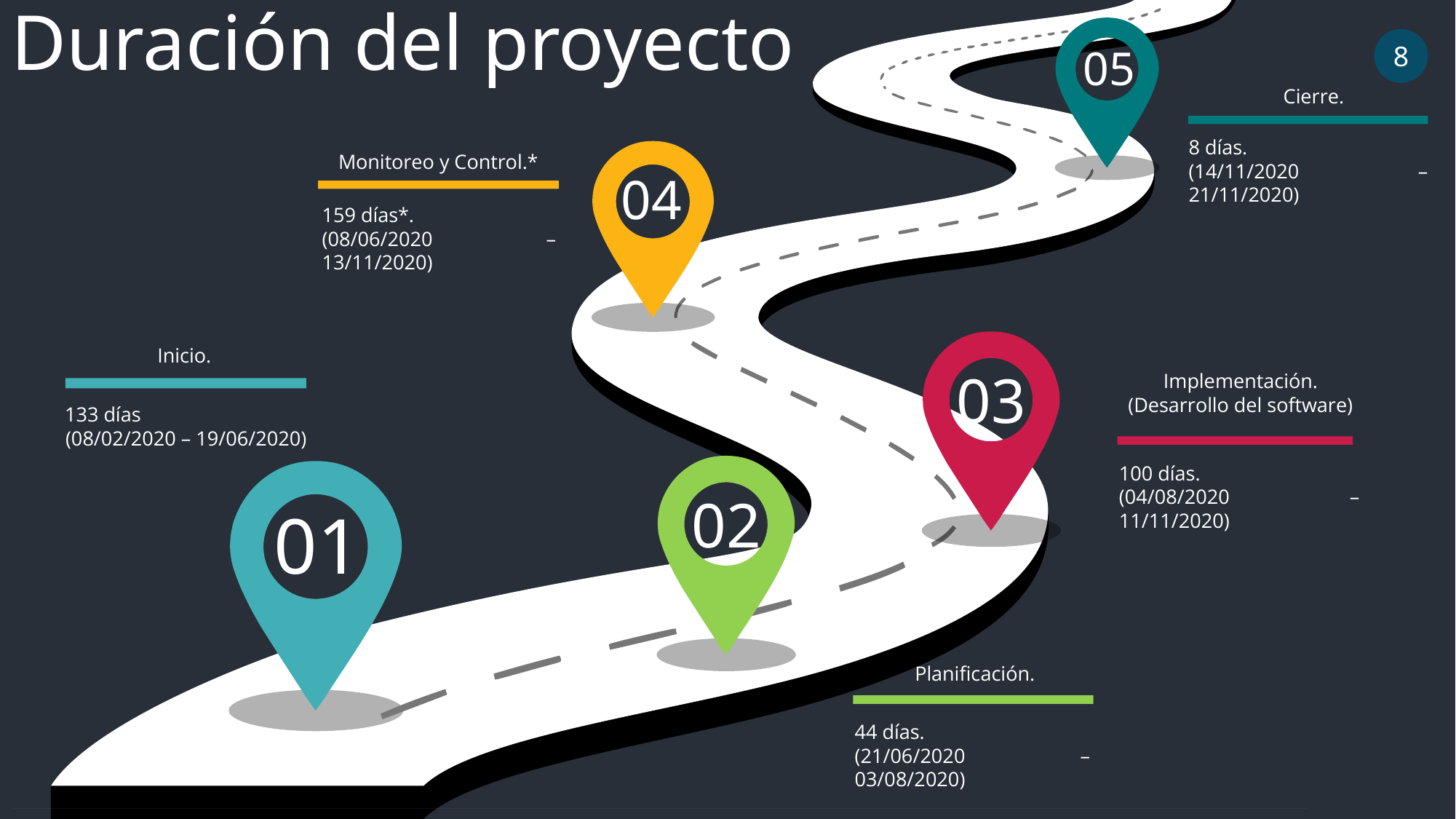

Duración del proyecto

8
05
Cierre.

8 días.
(14/11/2020 – 21/11/2020)

Monitoreo y Control.*
04

159 días*.
(08/06/2020 – 13/11/2020)

03
Inicio.
Implementación. (Desarrollo del software)

133 días
(08/02/2020 – 19/06/2020)

100 días.
(04/08/2020 – 11/11/2020)

02

01
Planificación.

44 días.
(21/06/2020 – 03/08/2020)